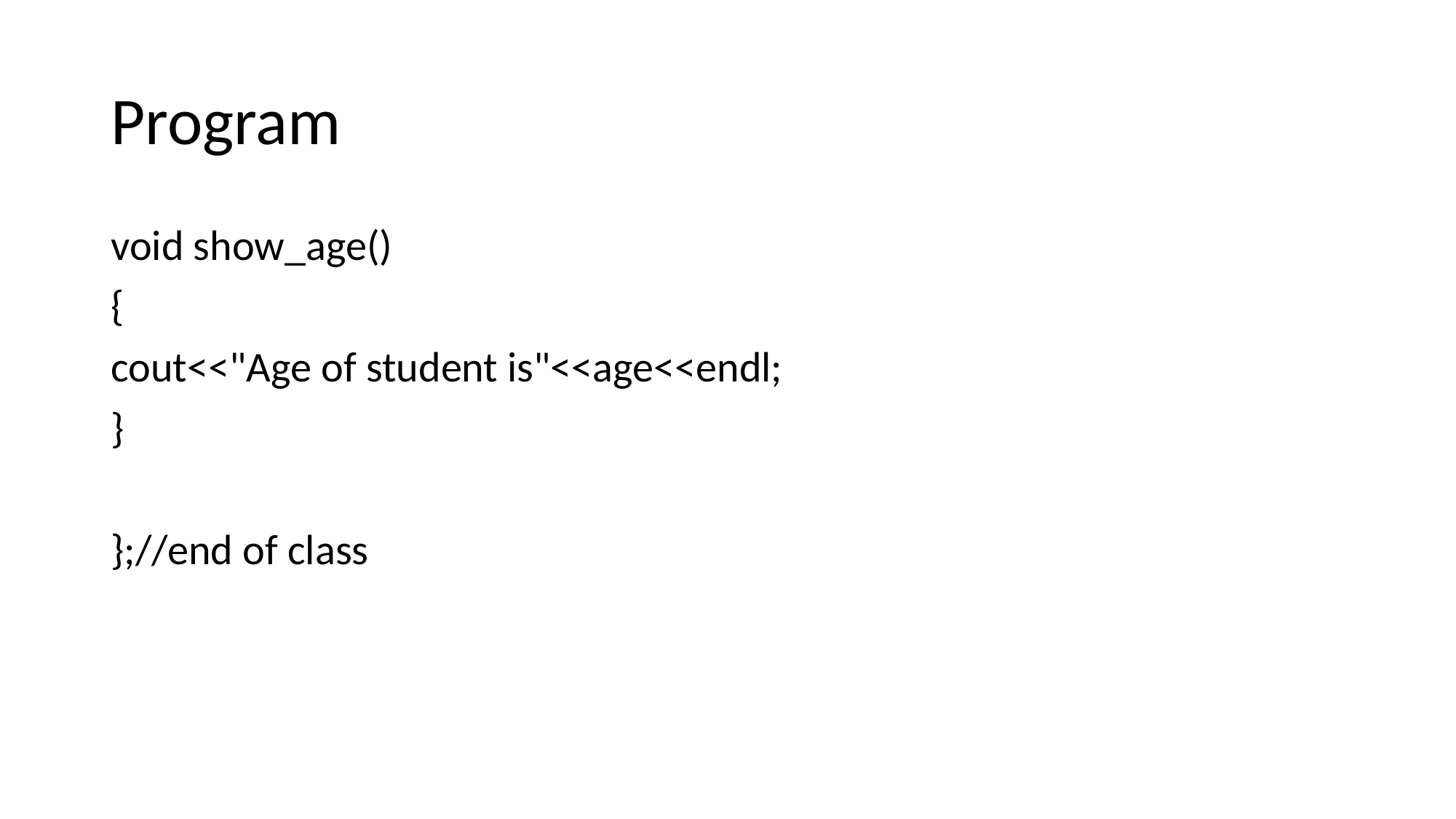

# Program
void show_age()
{
cout<<"Age of student is"<<age<<endl;
}

};//end of class